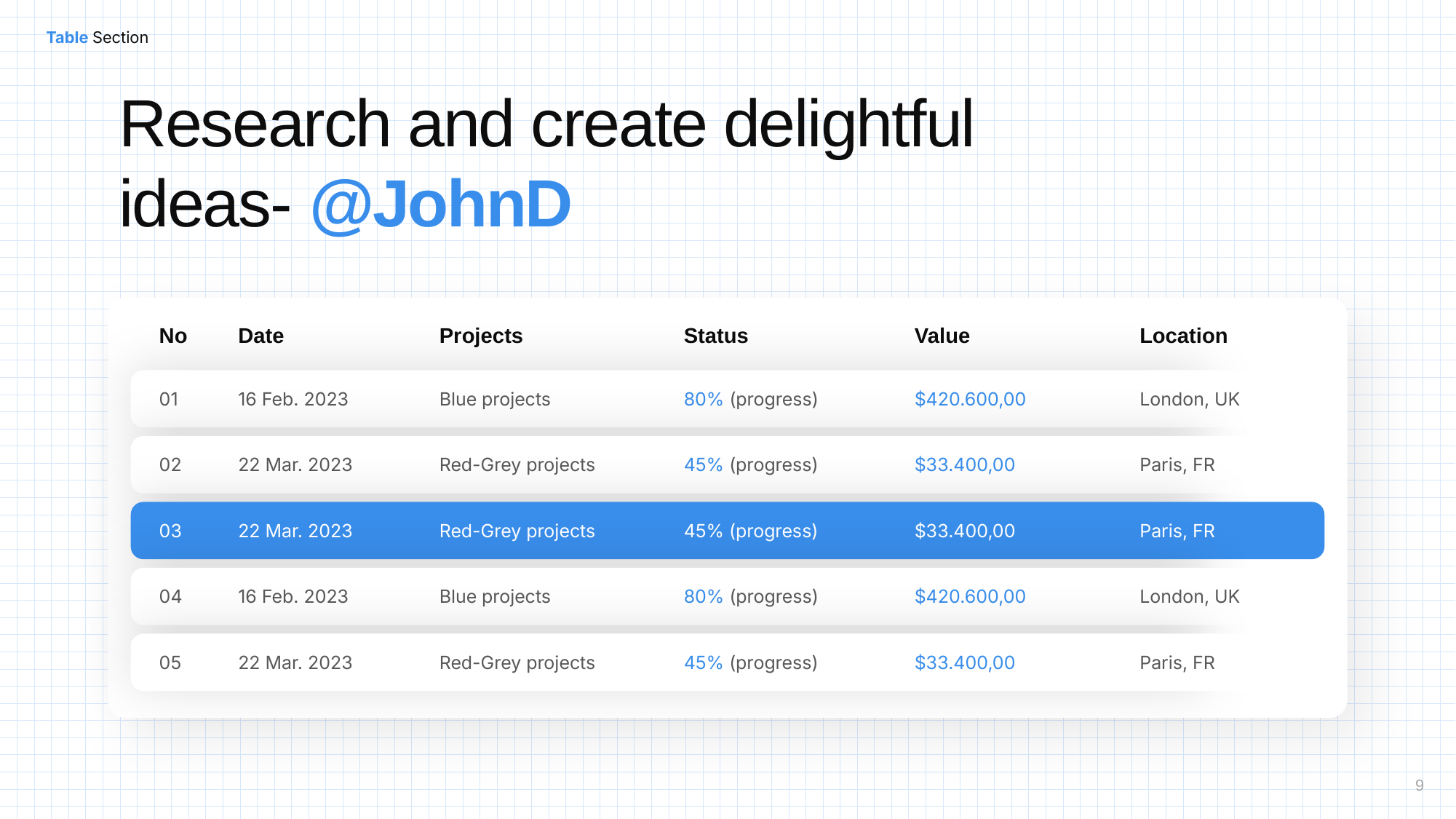

Research and create delightful ideas- @JohnD

No
Date
Projects
Status
Value
Location

01
16 Feb. 2023
Blue projects
80% (progress)
$420.600,00
London, UK

02
22 Mar. 2023
Red-Grey projects
45% (progress)
$33.400,00
Paris, FR

03
22 Mar. 2023
Red-Grey projects
45% (progress)
$33.400,00
Paris, FR

04
16 Feb. 2023
Blue projects
80% (progress)
$420.600,00
London, UK

05
22 Mar. 2023
Red-Grey projects
45% (progress)
$33.400,00
Paris, FR